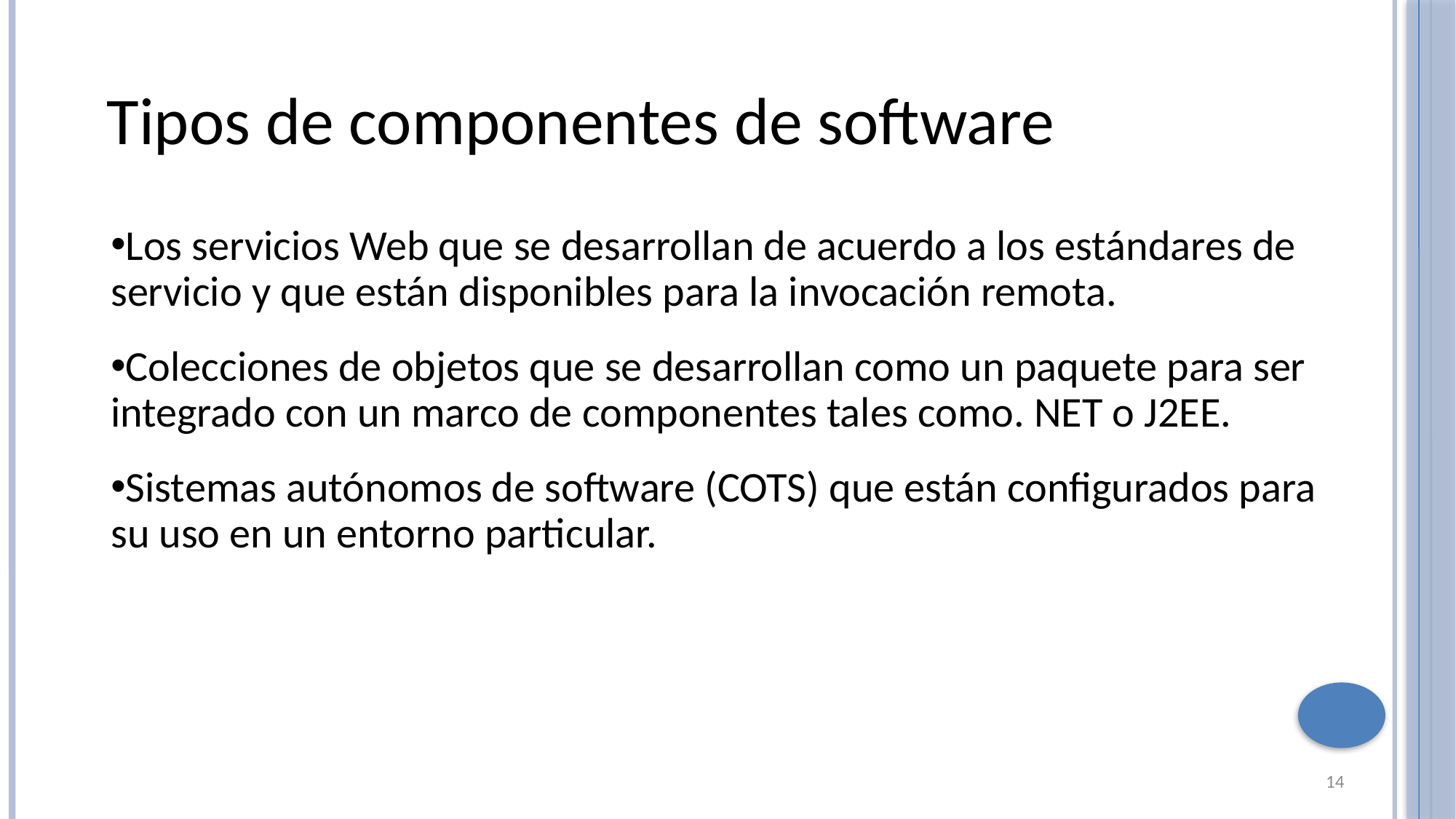

Tipos de componentes de software
Los servicios Web que se desarrollan de acuerdo a los estándares de servicio y que están disponibles para la invocación remota.

Colecciones de objetos que se desarrollan como un paquete para ser integrado con un marco de componentes tales como. NET o J2EE.

Sistemas autónomos de software (COTS) que están configurados para su uso en un entorno particular.
14